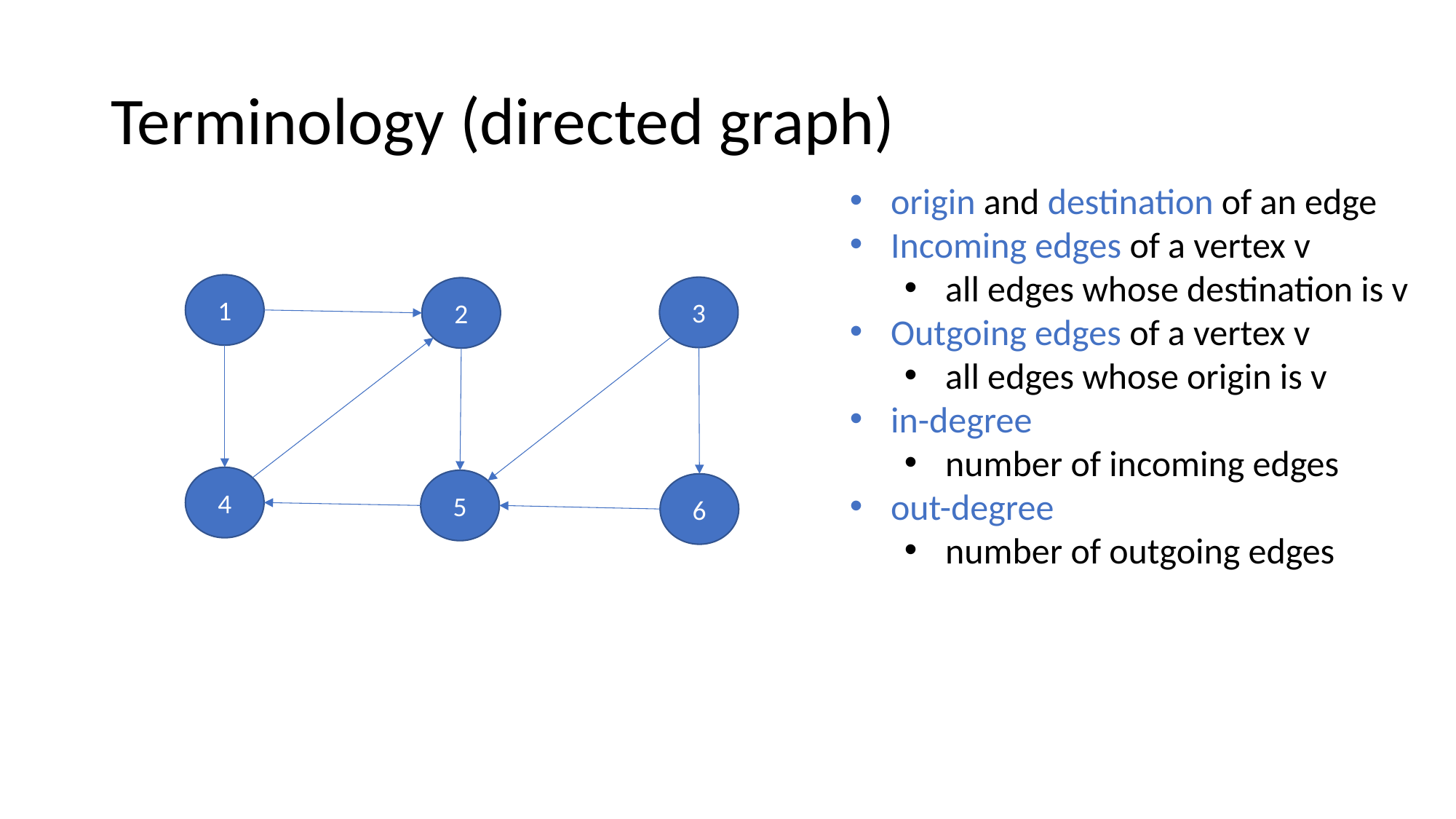

# Terminology (directed graph)
origin and destination of an edge
Incoming edges of a vertex v
all edges whose destination is v
Outgoing edges of a vertex v
all edges whose origin is v
in-degree
number of incoming edges
out-degree
number of outgoing edges
1
3
2
4
5
6